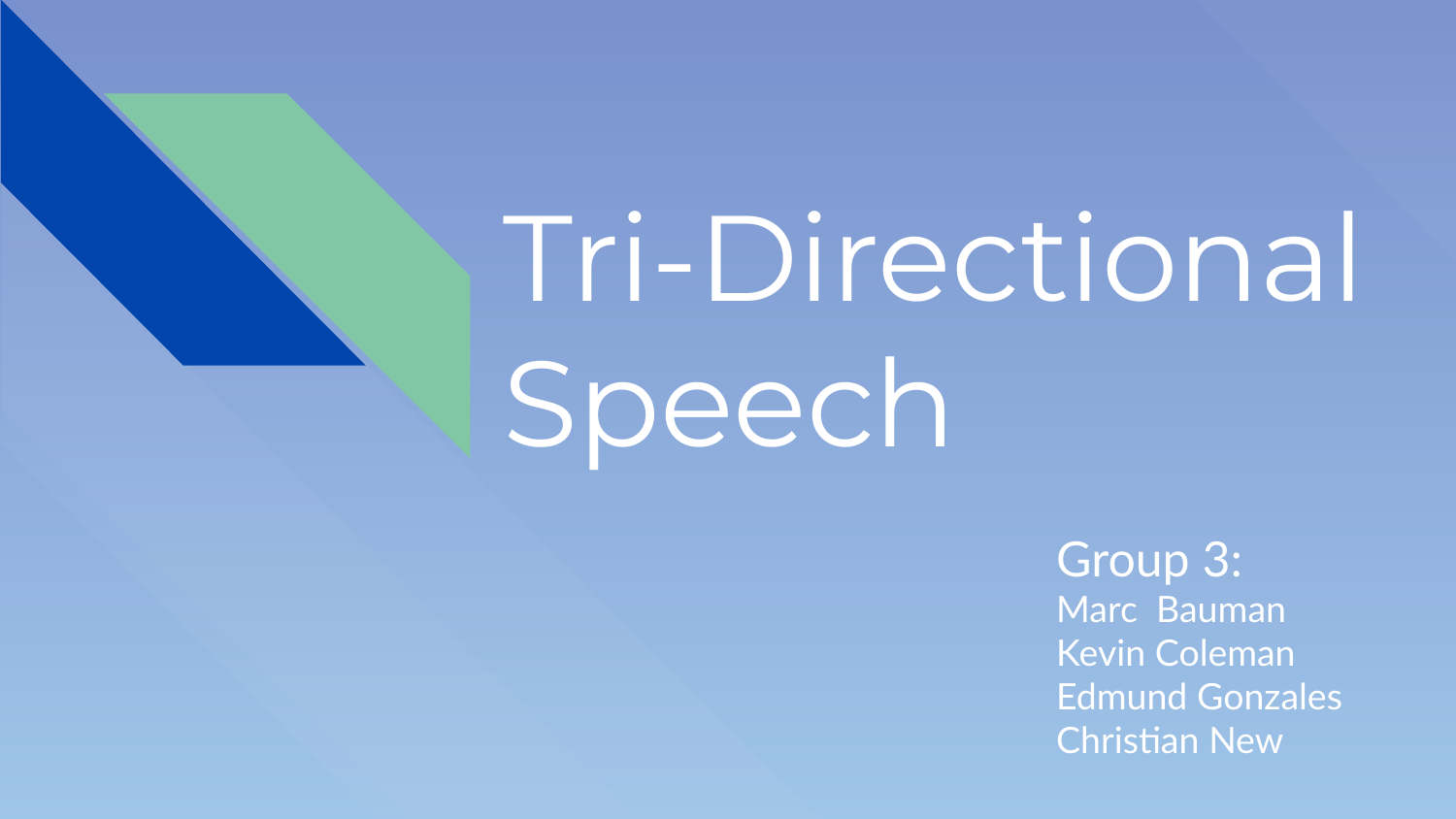

# Tri-Directional Speech
Group 3:
Marc  Bauman
Kevin Coleman
Edmund Gonzales
Christian New